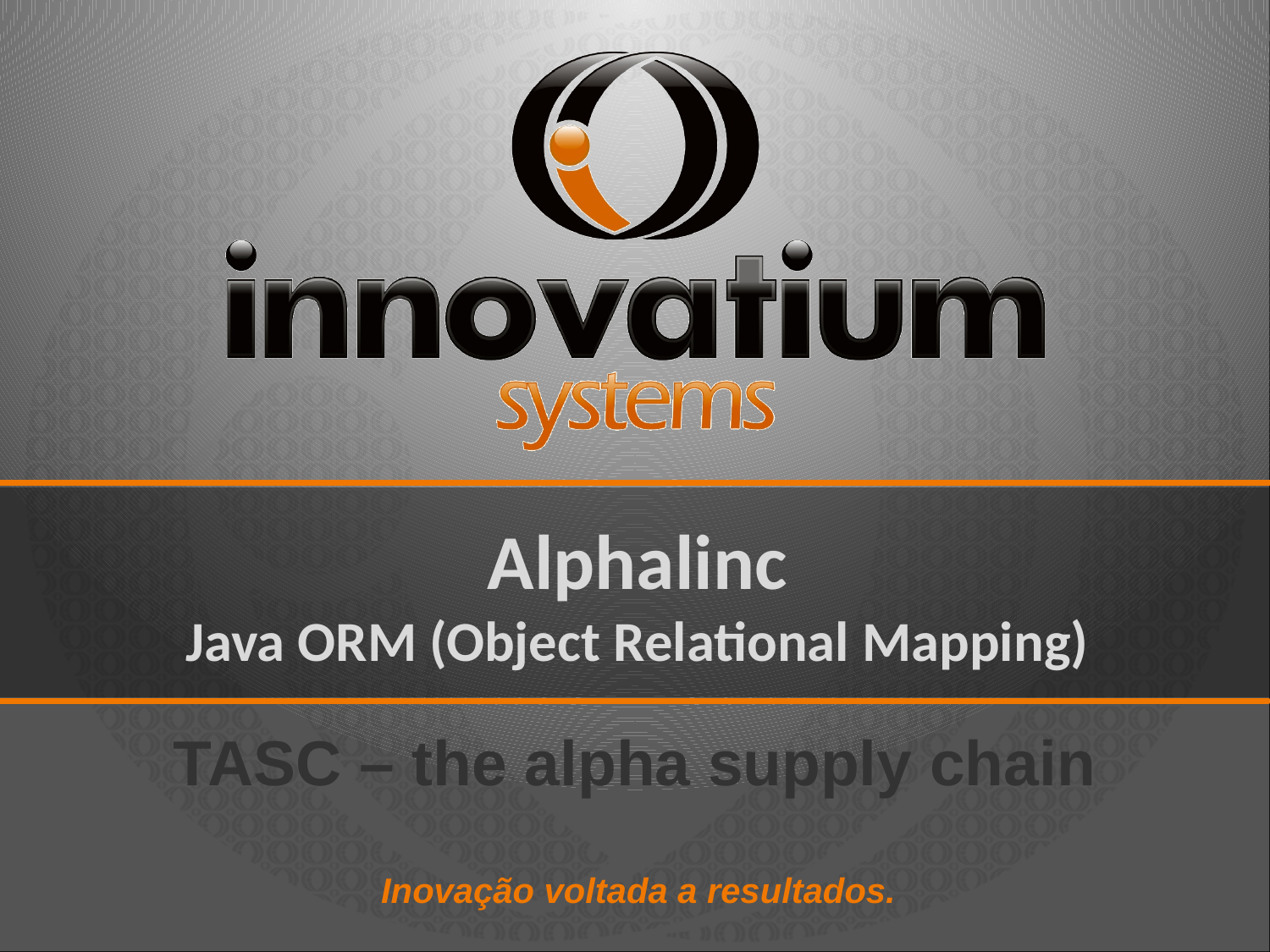

# Alphalinc Java ORM (Object Relational Mapping)

TASC – the alpha supply chain